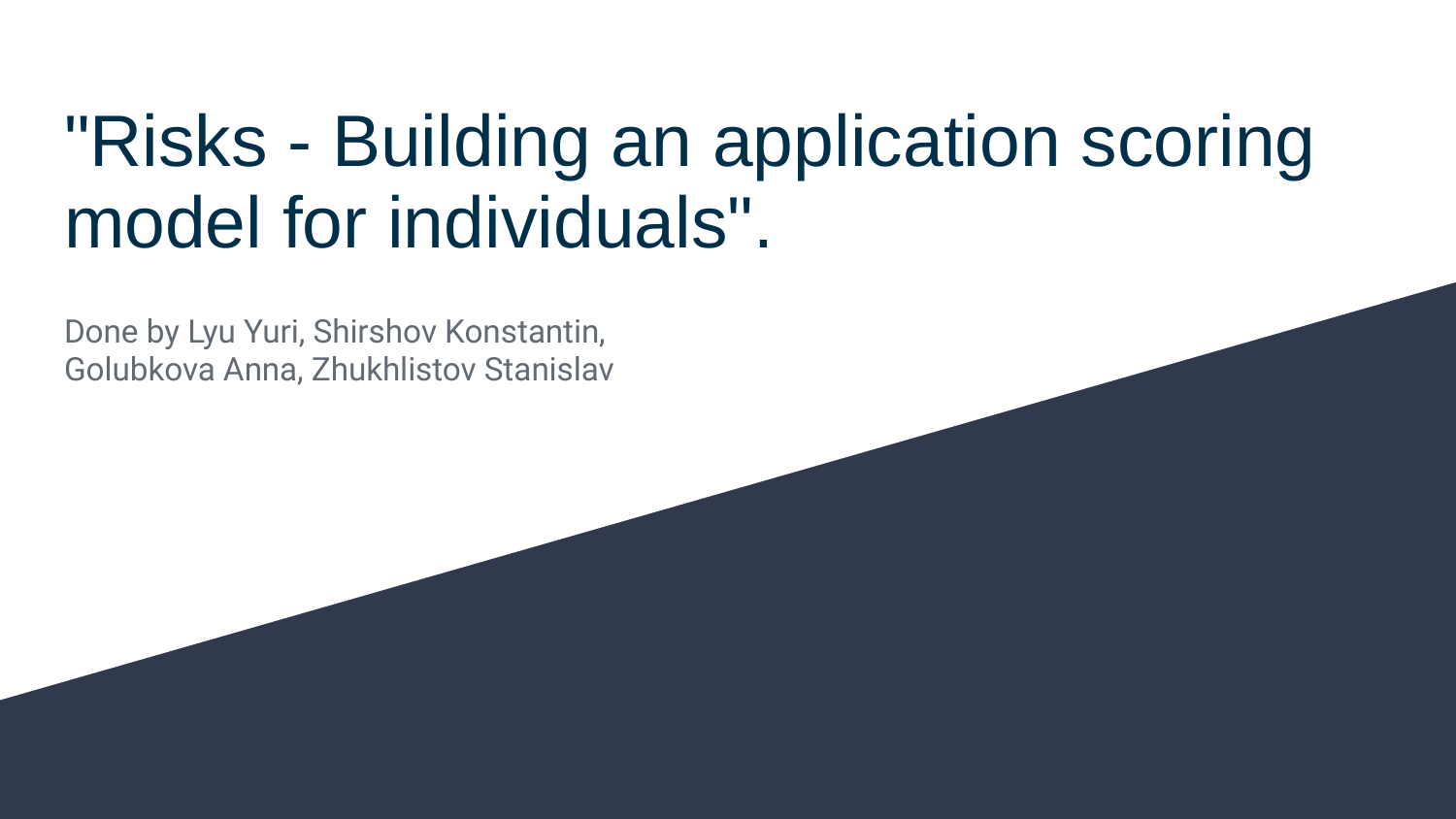

# "Risks - Building an application scoring model for individuals".
Done by Lyu Yuri, Shirshov Konstantin, Golubkova Anna, Zhukhlistov Stanislav